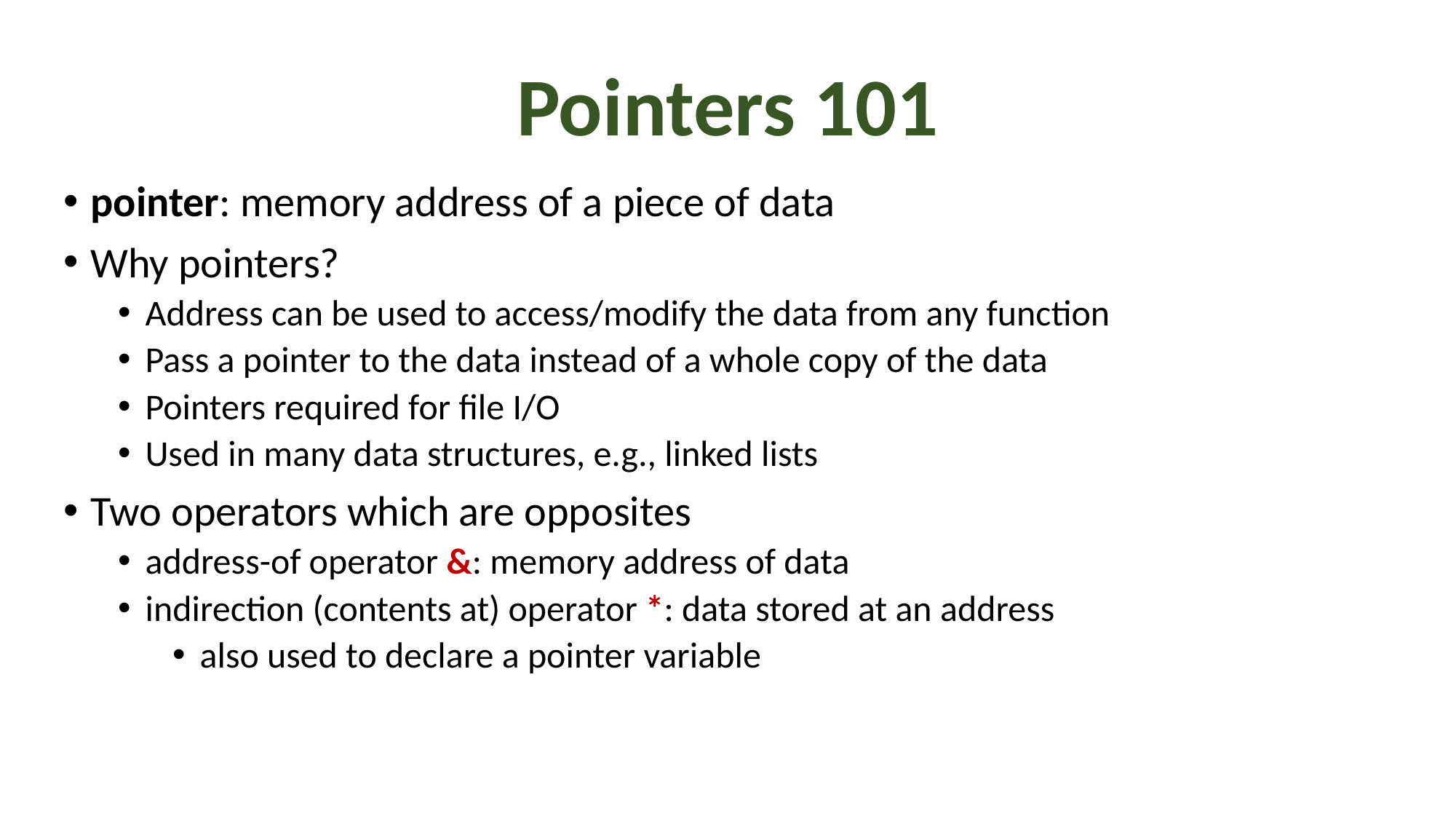

# Pointers 101
pointer: memory address of a piece of data
Why pointers?
Address can be used to access/modify the data from any function
Pass a pointer to the data instead of a whole copy of the data
Pointers required for file I/O
Used in many data structures, e.g., linked lists
Two operators which are opposites
address-of operator &: memory address of data
indirection (contents at) operator *: data stored at an address
also used to declare a pointer variable